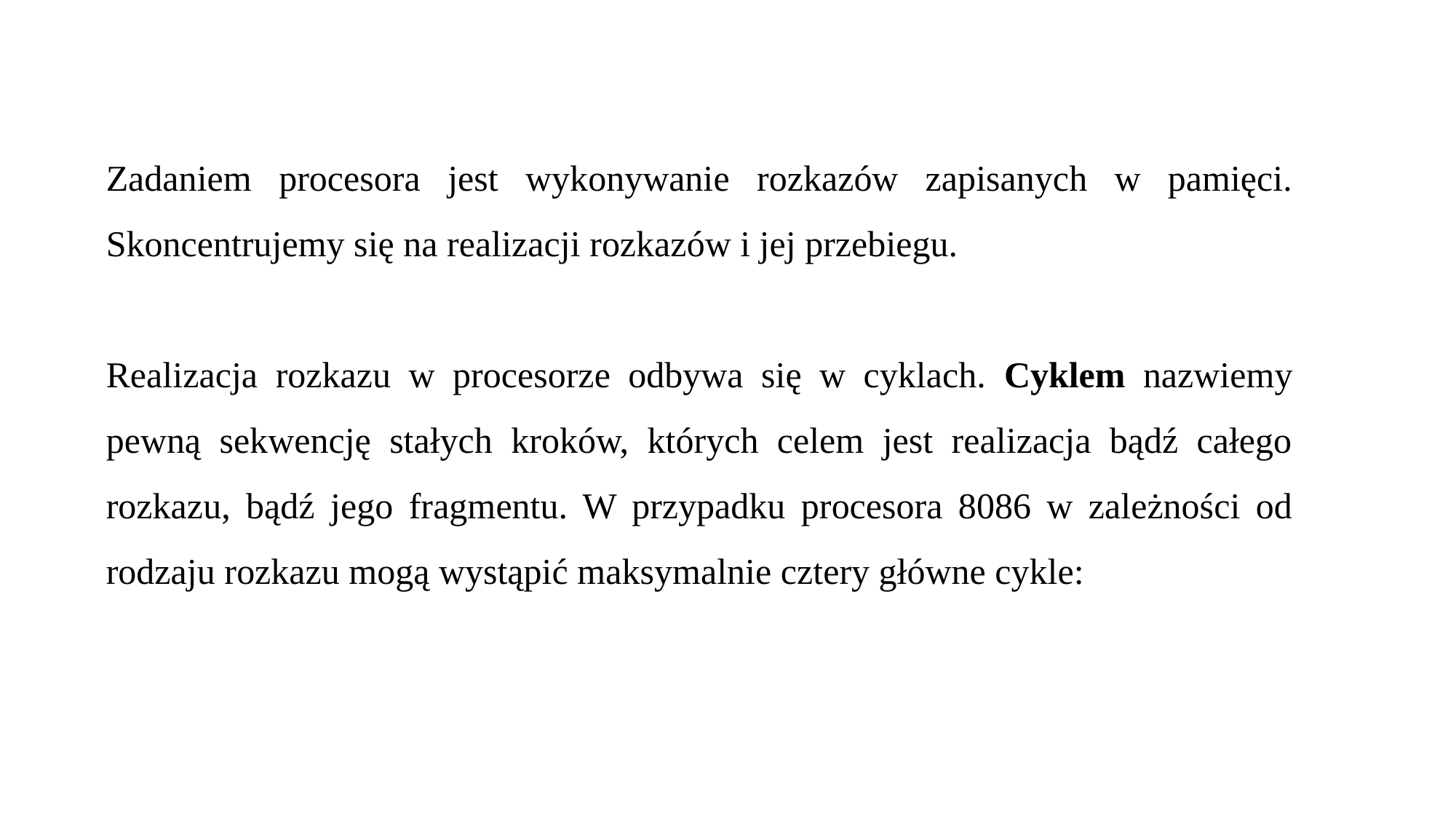

Zadaniem procesora jest wykonywanie rozkazów zapisanych w pamięci. Skoncentrujemy się na realizacji rozkazów i jej przebiegu.

Realizacja rozkazu w procesorze odbywa się w cyklach. Cyklem nazwiemy pewną sekwencję stałych kroków, których celem jest realizacja bądź całego rozkazu, bądź jego fragmentu. W przypadku procesora 8086 w zależności od rodzaju rozkazu mogą wystąpić maksymalnie cztery główne cykle: